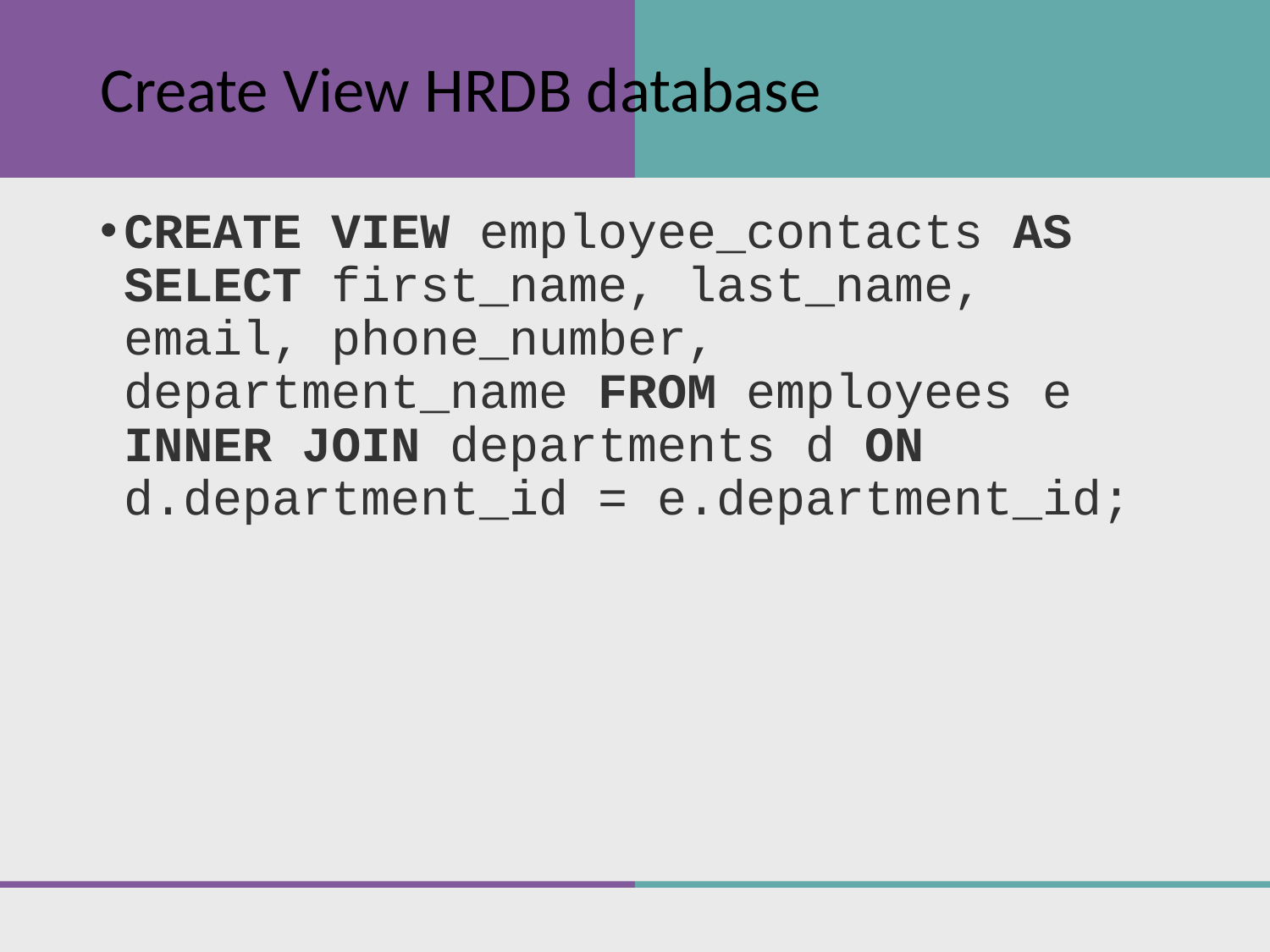

# Create View HRDB database
CREATE VIEW employee_contacts AS SELECT first_name, last_name, email, phone_number, department_name FROM employees e INNER JOIN departments d ON d.department_id = e.department_id;